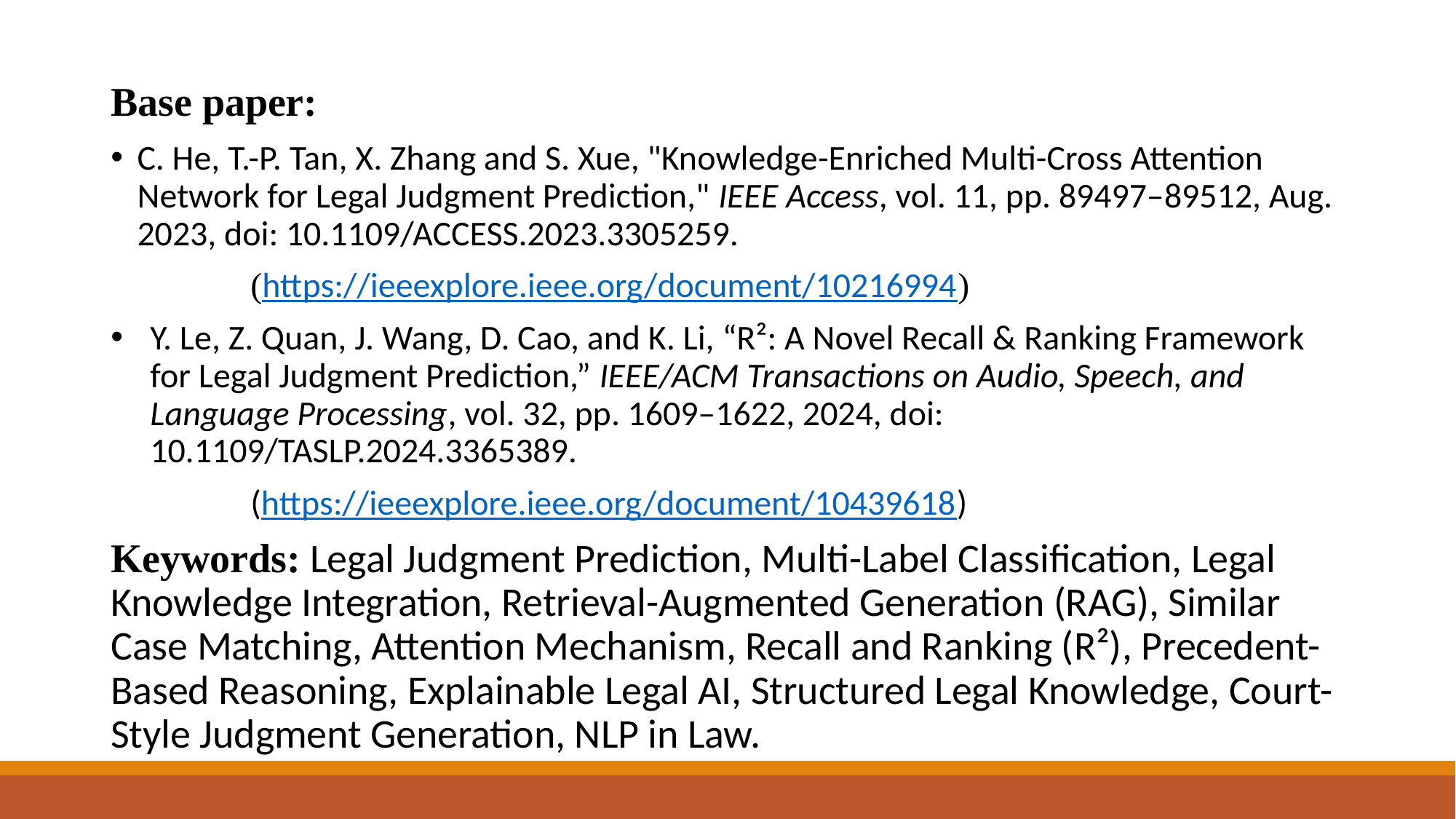

Base paper:
C. He, T.-P. Tan, X. Zhang and S. Xue, "Knowledge-Enriched Multi-Cross Attention Network for Legal Judgment Prediction," IEEE Access, vol. 11, pp. 89497–89512, Aug. 2023, doi: 10.1109/ACCESS.2023.3305259.
       (https://ieeexplore.ieee.org/document/10216994)
Y. Le, Z. Quan, J. Wang, D. Cao, and K. Li, “R²: A Novel Recall & Ranking Framework for Legal Judgment Prediction,” IEEE/ACM Transactions on Audio, Speech, and Language Processing, vol. 32, pp. 1609–1622, 2024, doi: 10.1109/TASLP.2024.3365389.
    (https://ieeexplore.ieee.org/document/10439618)
Keywords: Legal Judgment Prediction, Multi-Label Classification, Legal Knowledge Integration, Retrieval-Augmented Generation (RAG), Similar Case Matching, Attention Mechanism, Recall and Ranking (R²), Precedent-Based Reasoning, Explainable Legal AI, Structured Legal Knowledge, Court-Style Judgment Generation, NLP in Law.